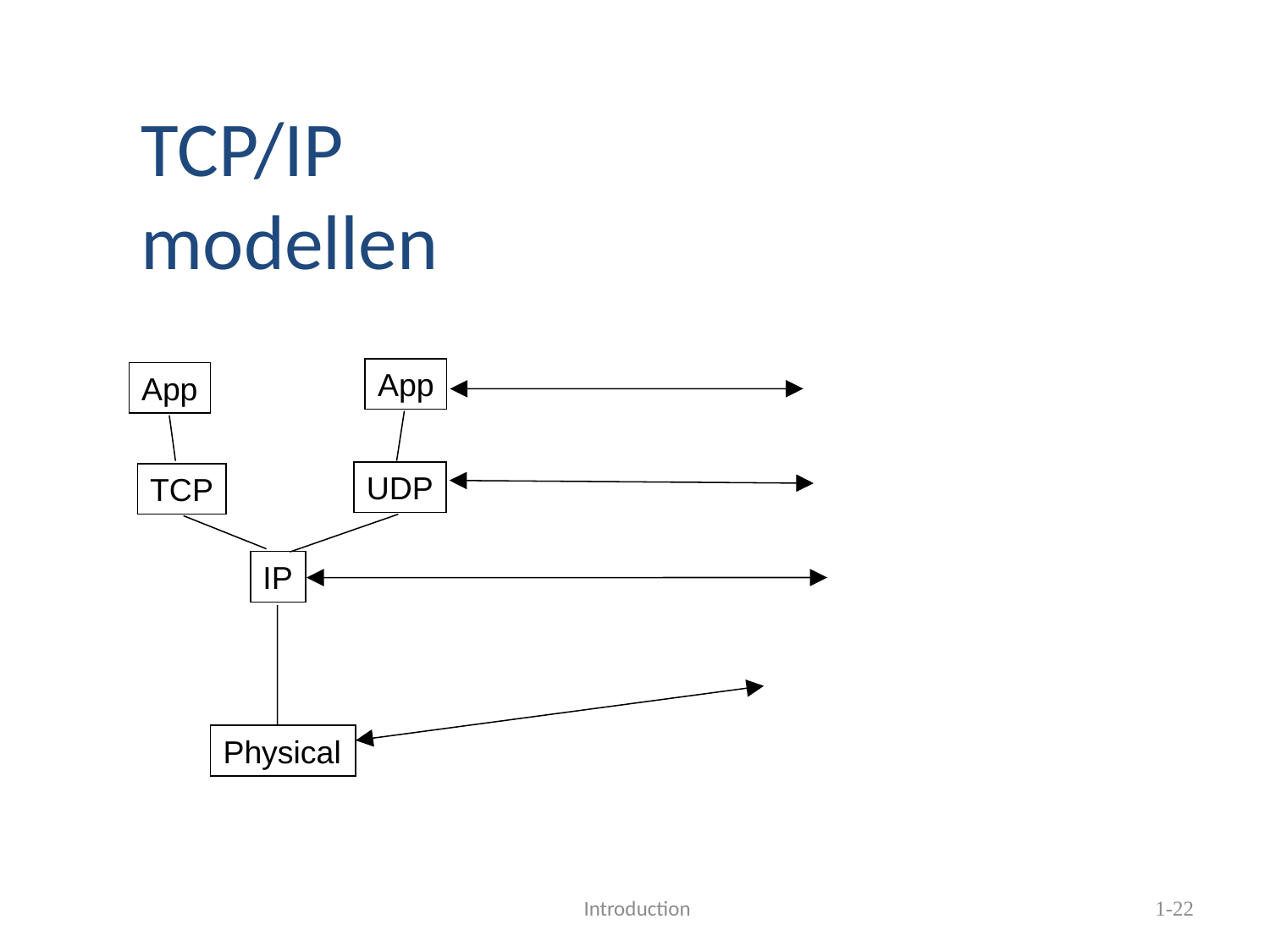

TCP/IP
modellen
App
App

UDP
TCP

IP

Physical
 Introduction
1-22